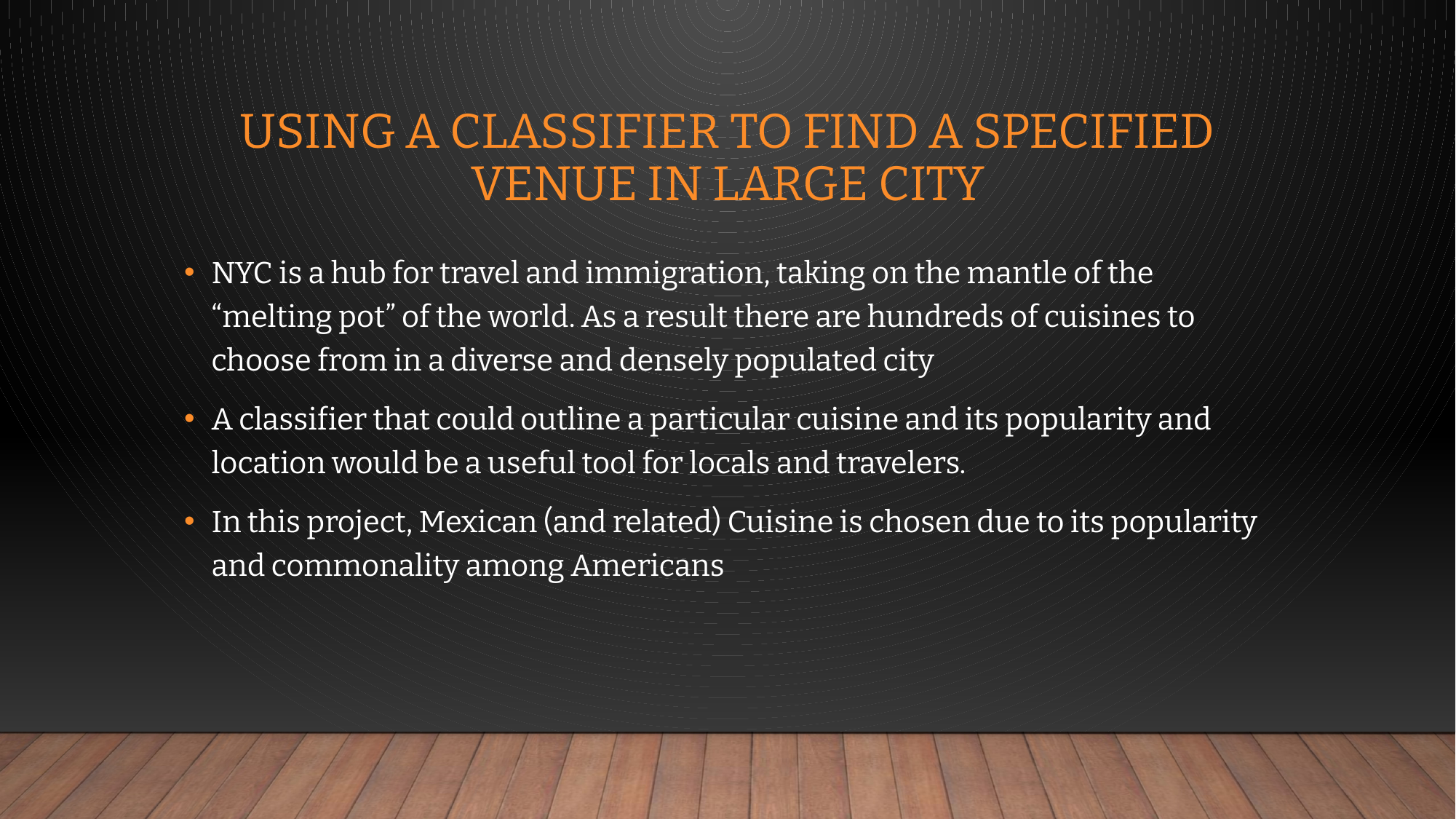

# Using a classifier to find a specified venue in large city
NYC is a hub for travel and immigration, taking on the mantle of the “melting pot” of the world. As a result there are hundreds of cuisines to choose from in a diverse and densely populated city
A classifier that could outline a particular cuisine and its popularity and location would be a useful tool for locals and travelers.
In this project, Mexican (and related) Cuisine is chosen due to its popularity and commonality among Americans